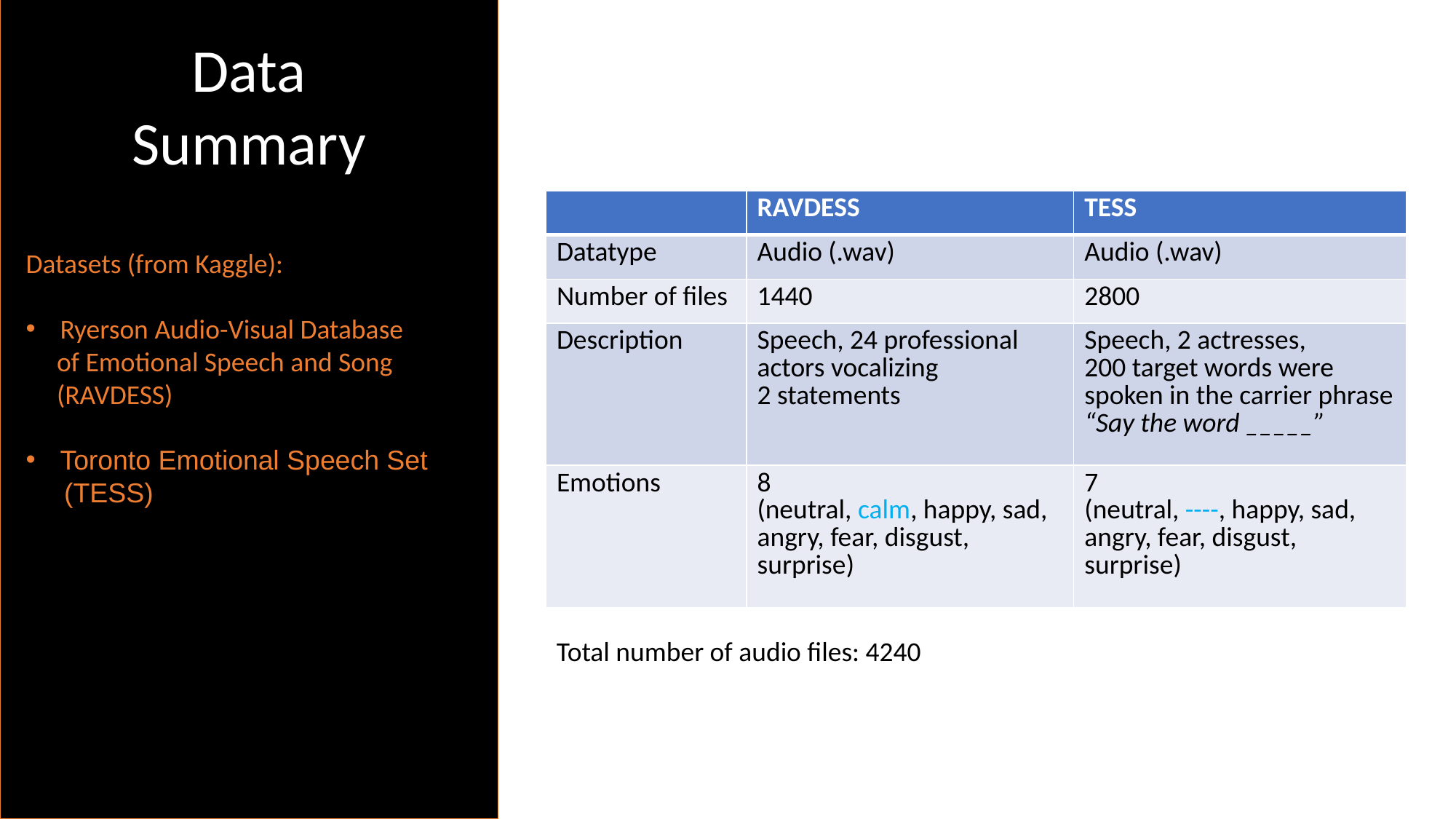

Data Summary
|  | RAVDESS | TESS |
| --- | --- | --- |
| Datatype | Audio (.wav) | Audio (.wav) |
| Number of files | 1440 | 2800 |
| Description | Speech, 24 professional actors vocalizing 2 statements | Speech, 2 actresses, 200 target words were spoken in the carrier phrase “Say the word \_\_\_\_\_” |
| Emotions | 8 (neutral, calm, happy, sad, angry, fear, disgust, surprise) | 7 (neutral, ----, happy, sad, angry, fear, disgust, surprise) |

Datasets (from Kaggle):

Ryerson Audio-Visual Database
     of Emotional Speech and Song
     (RAVDESS)

Toronto Emotional Speech Set
     (TESS)
Total number of audio files: 4240